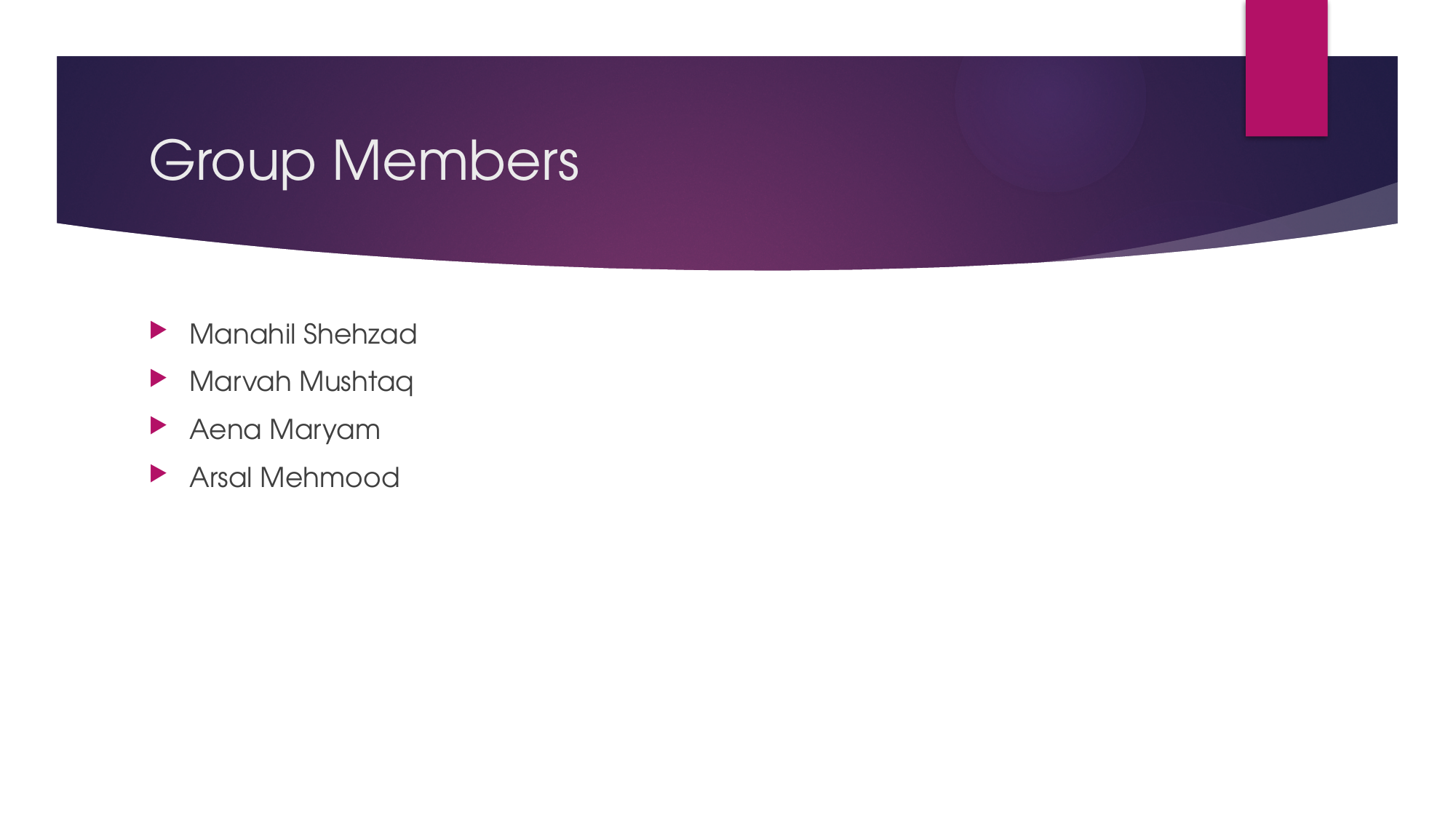

# Group Members
Manahil Shehzad
Marvah Mushtaq
Aena Maryam
Arsal Mehmood